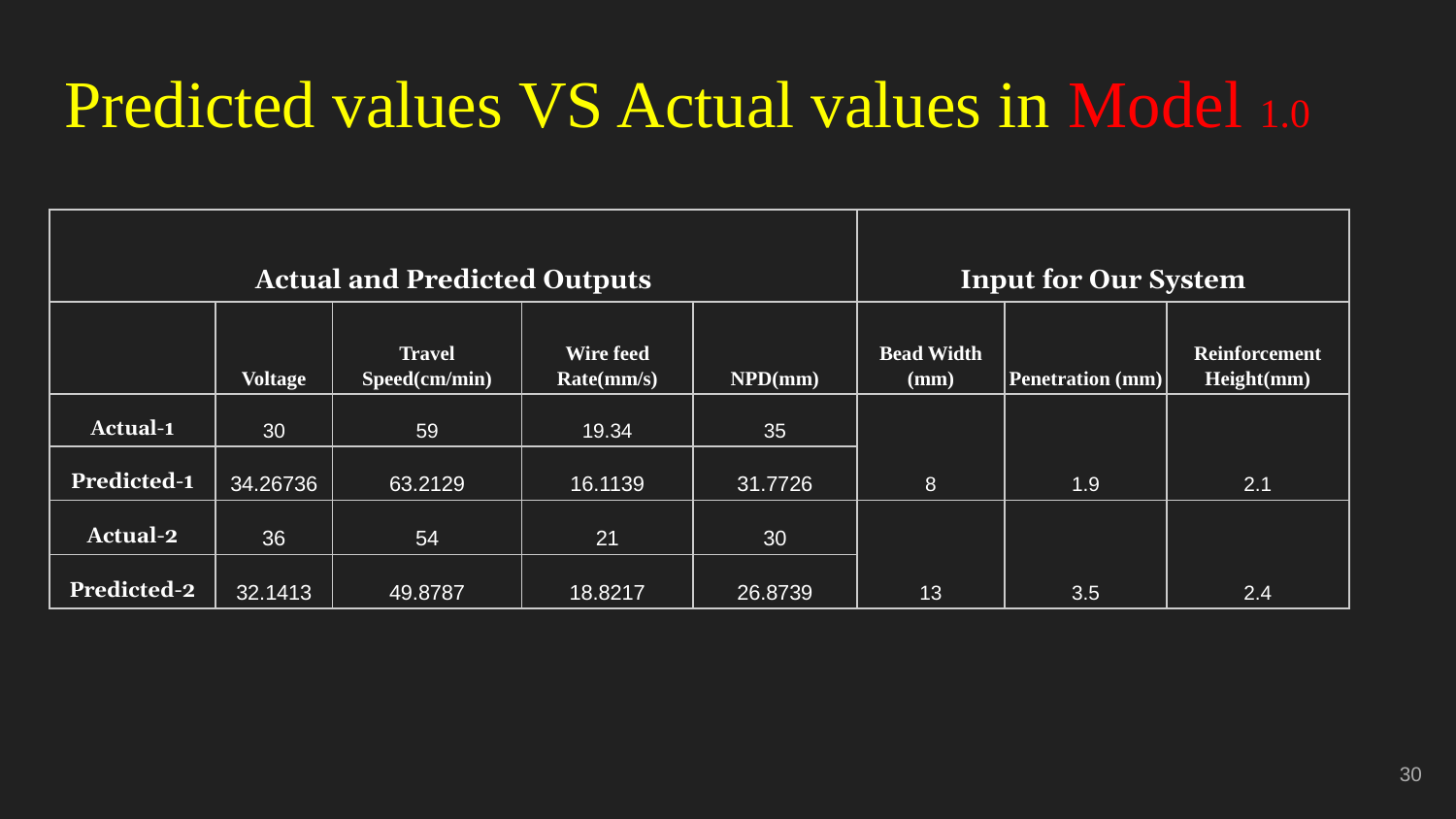

# Predicted values VS Actual values in Model 1.0
| Actual and Predicted Outputs |  |  |  |  | Input for Our System |  |  |
| --- | --- | --- | --- | --- | --- | --- | --- |
|  | Voltage | Travel Speed(cm/min) | Wire feed Rate(mm/s) | NPD(mm) | Bead Width (mm) | Penetration (mm) | Reinforcement Height(mm) |
| Actual-1 | 30 | 59 | 19.34 | 35 | 8 | 1.9 | 2.1 |
| Predicted-1 | 34.26736 | 63.2129 | 16.1139 | 31.7726 |  |  |  |
| Actual-2 | 36 | 54 | 21 | 30 | 13 | 3.5 | 2.4 |
| Predicted-2 | 32.1413 | 49.8787 | 18.8217 | 26.8739 |  |  |  |
30